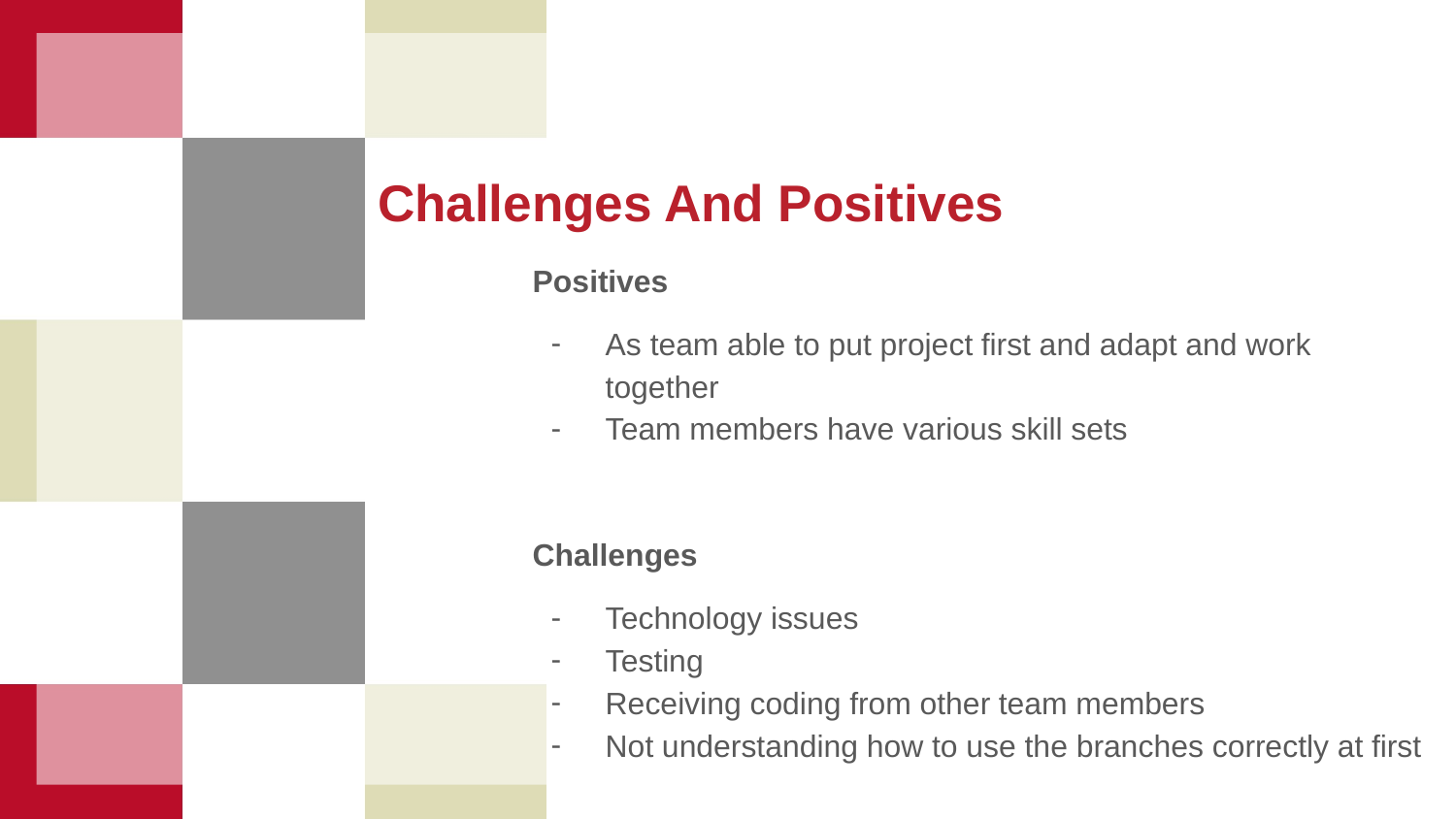

Challenges And Positives
Positives
As team able to put project first and adapt and work together
Team members have various skill sets

Challenges
Technology issues
Testing
Receiving coding from other team members
Not understanding how to use the branches correctly at first